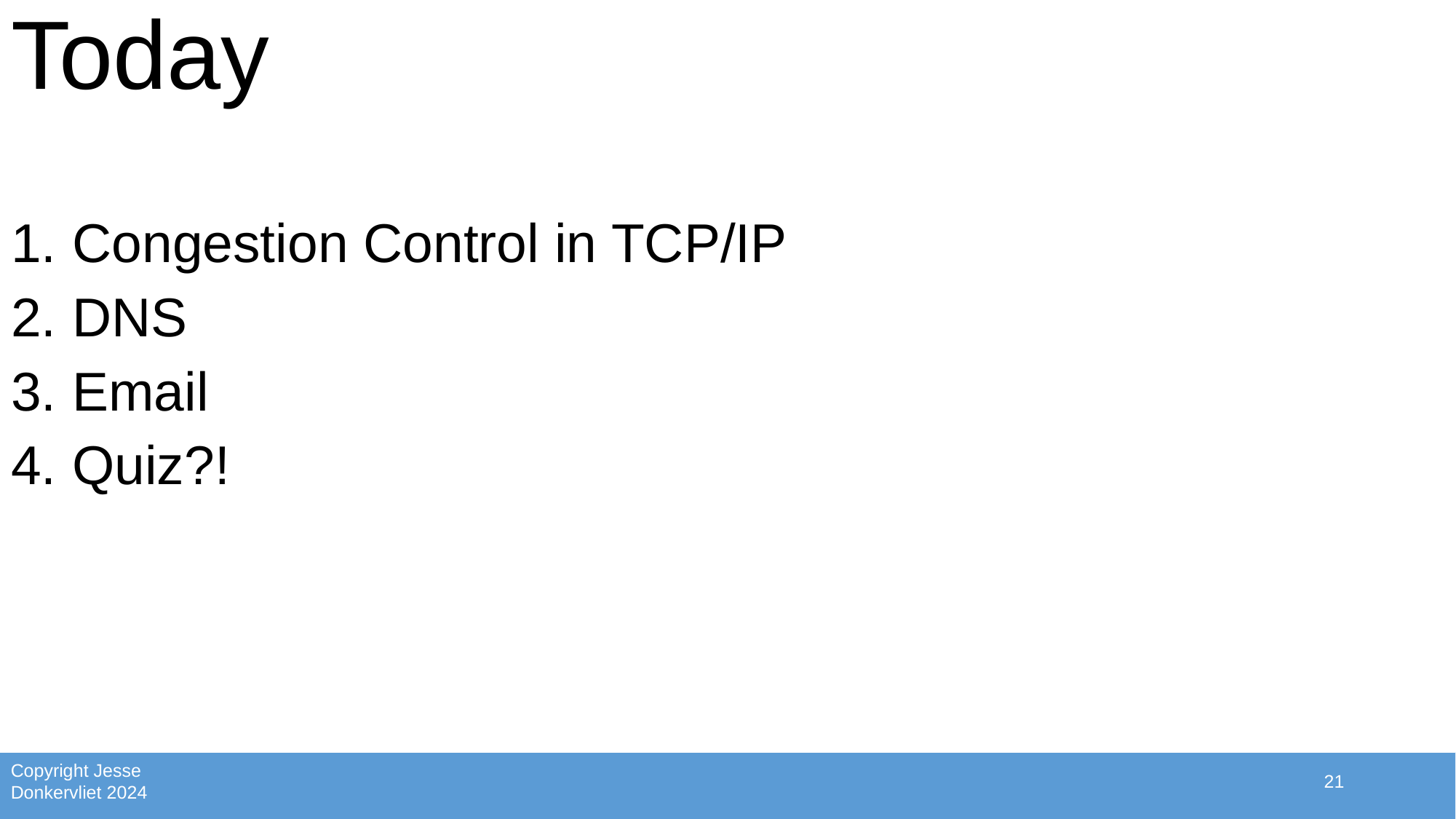

# Today
Congestion Control in TCP/IP
DNS
Email
Quiz?!

21